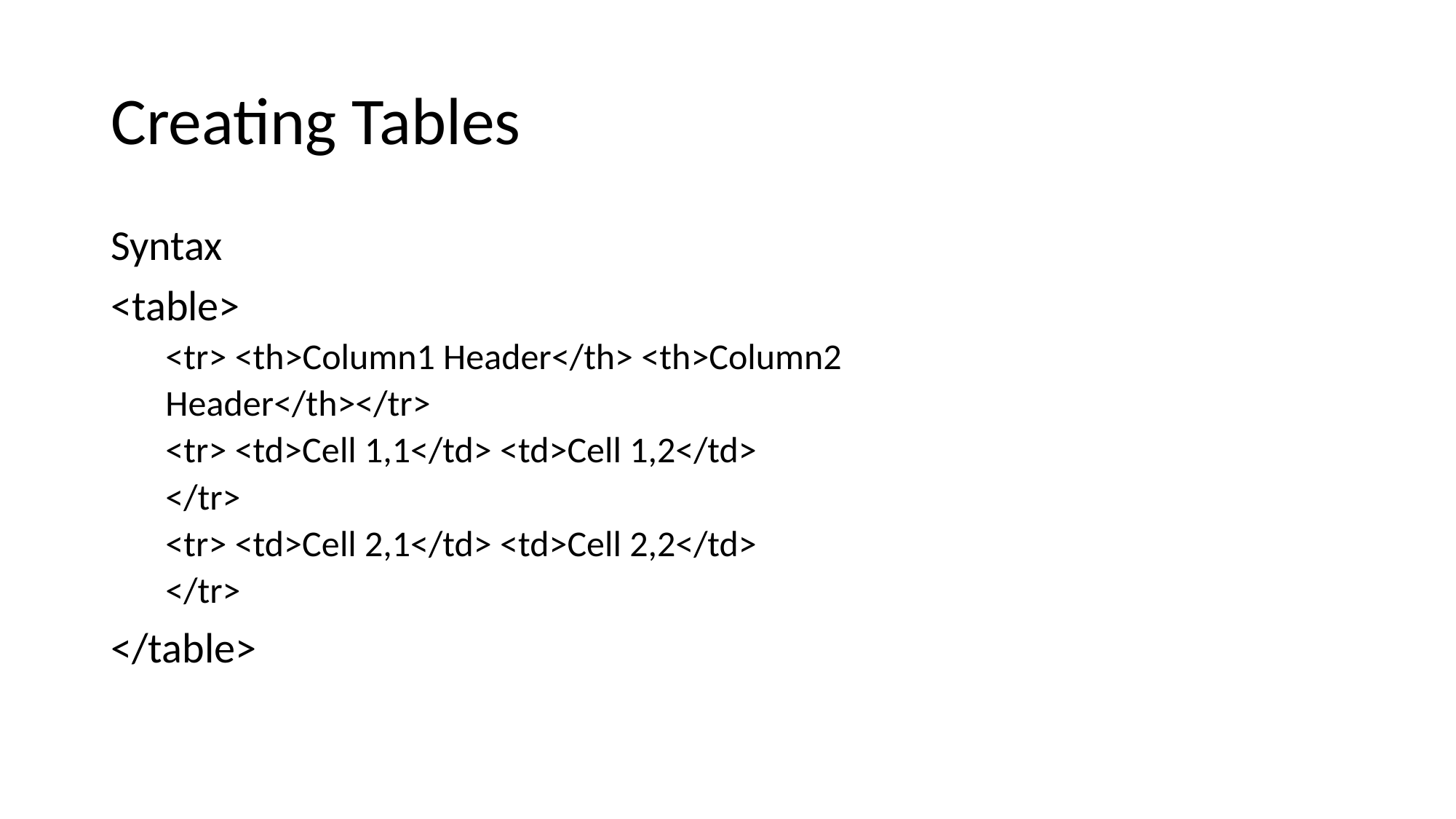

# Creating Tables
Syntax
<table>
<tr> <th>Column1 Header</th> <th>Column2
Header</th></tr>
<tr> <td>Cell 1,1</td> <td>Cell 1,2</td>
</tr>
<tr> <td>Cell 2,1</td> <td>Cell 2,2</td>
</tr>
</table>